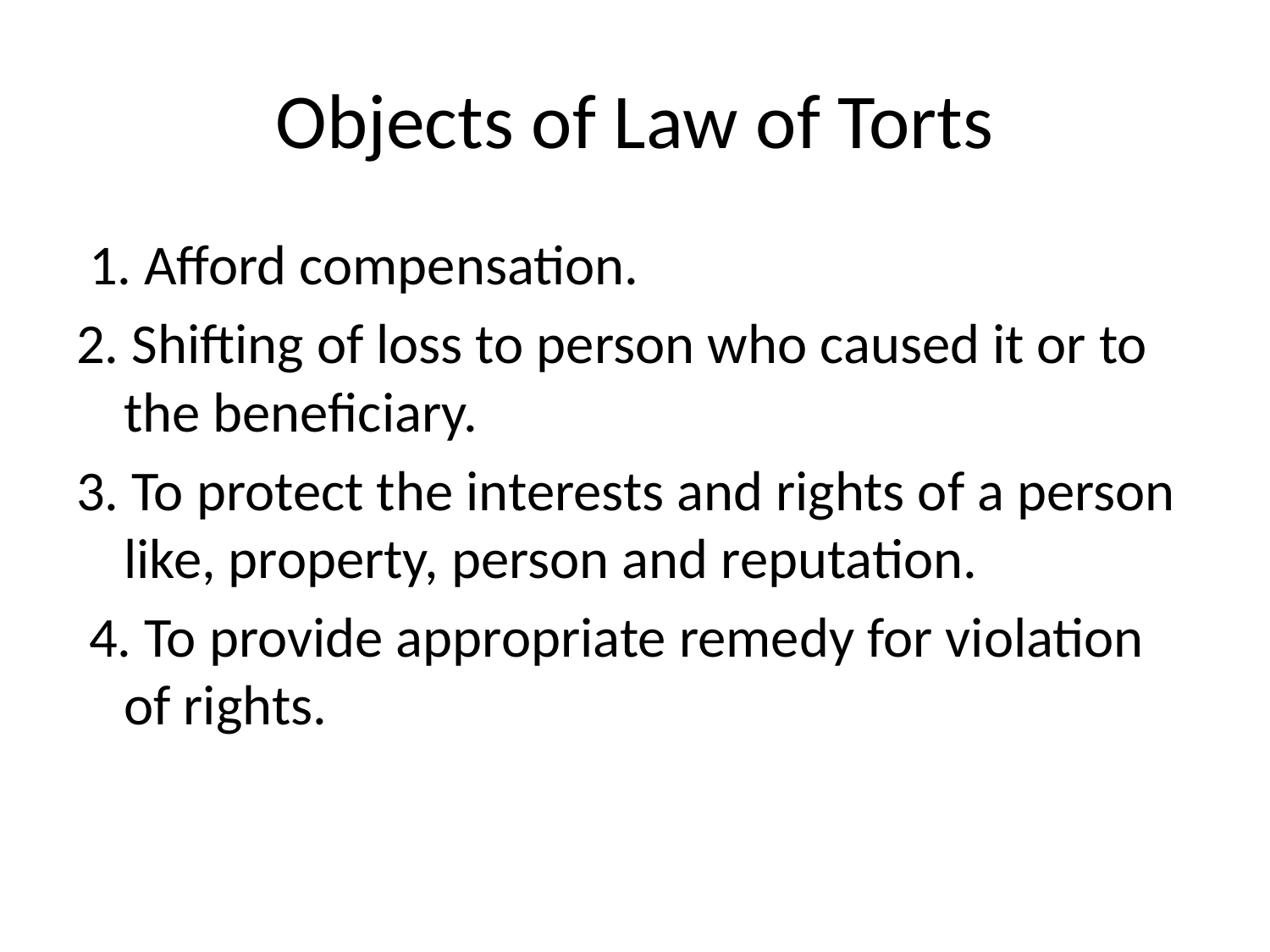

# Objects of Law of Torts
 1. Afford compensation.
2. Shifting of loss to person who caused it or to the beneficiary.
3. To protect the interests and rights of a person like, property, person and reputation.
 4. To provide appropriate remedy for violation of rights.